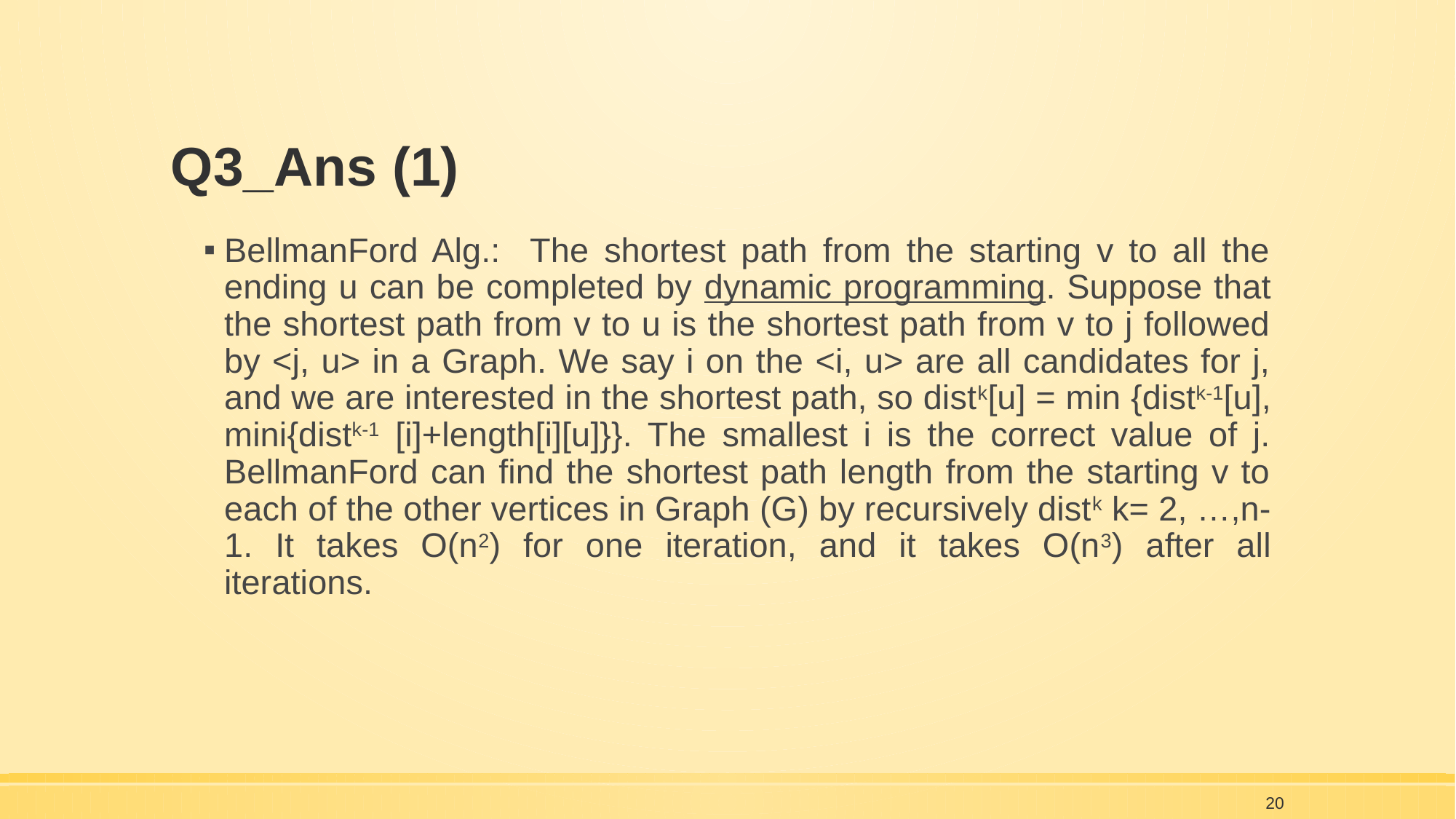

# Q3_Ans (1)
BellmanFord Alg.:  The shortest path from the starting v to all the ending u can be completed by dynamic programming. Suppose that the shortest path from v to u is the shortest path from v to j followed by <j, u> in a Graph. We say i on the <i, u> are all candidates for j, and we are interested in the shortest path, so distk[u] = min {distk-1[u], mini{distk-1 [i]+length[i][u]}}. The smallest i is the correct value of j. BellmanFord can find the shortest path length from the starting v to each of the other vertices in Graph (G) by recursively distk k= 2, …,n-1. It takes O(n2) for one iteration, and it takes O(n3) after all iterations.
20